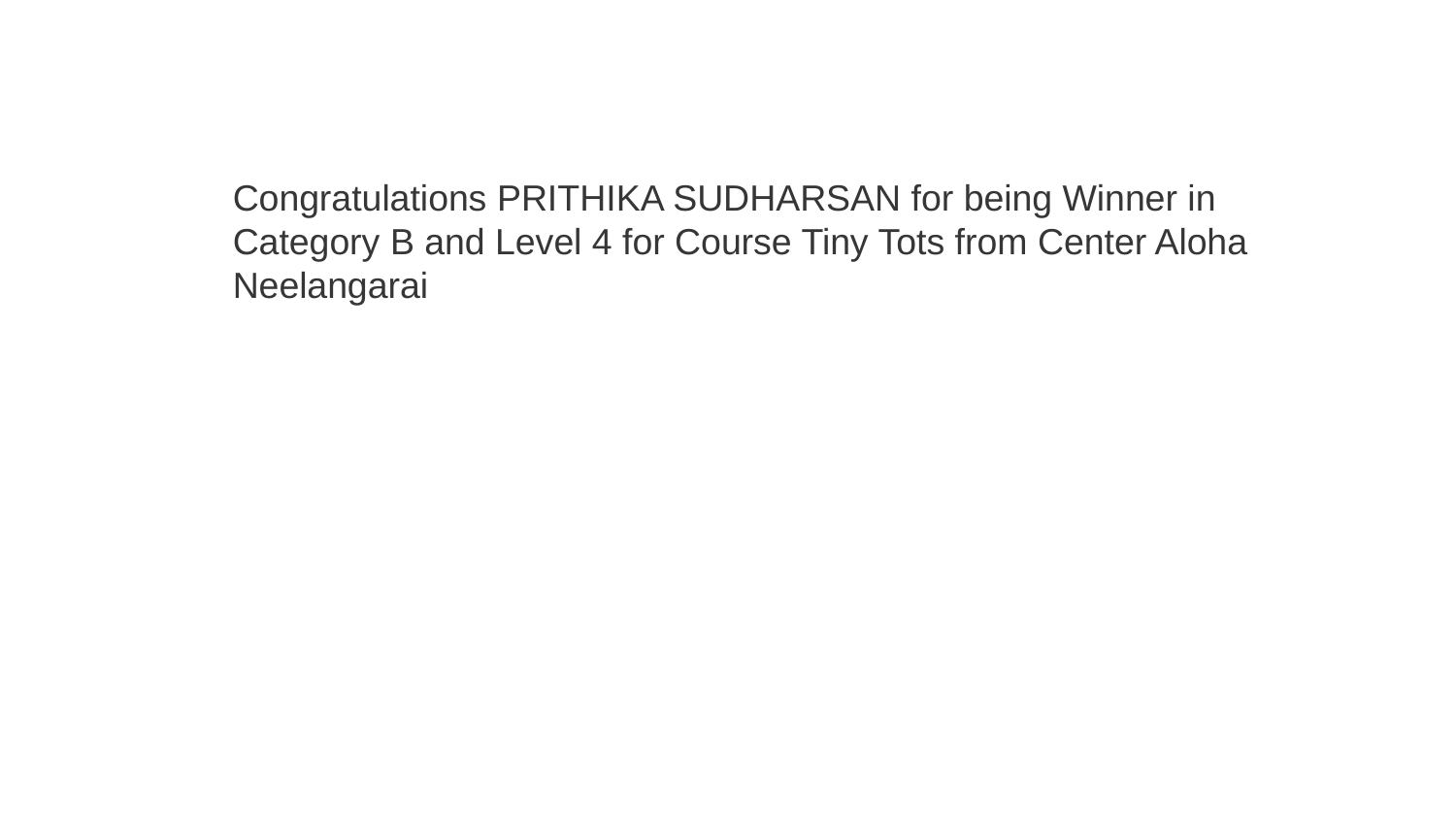

Congratulations PRITHIKA SUDHARSAN for being Winner in Category B and Level 4 for Course Tiny Tots from Center Aloha Neelangarai